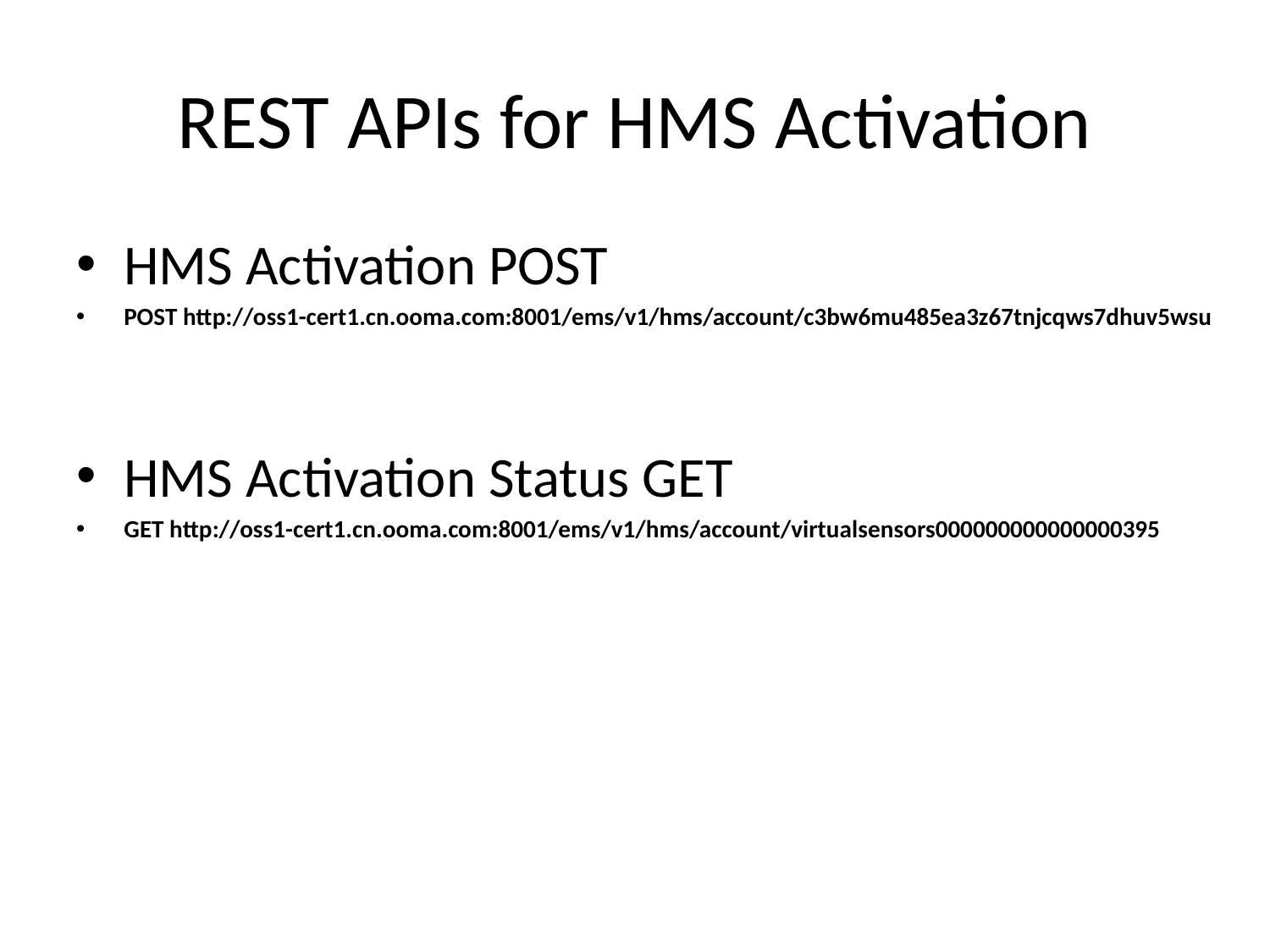

# REST APIs for HMS Activation
HMS Activation POST
POST http://oss1-cert1.cn.ooma.com:8001/ems/v1/hms/account/c3bw6mu485ea3z67tnjcqws7dhuv5wsu

HMS Activation Status GET
GET http://oss1-cert1.cn.ooma.com:8001/ems/v1/hms/account/virtualsensors000000000000000395